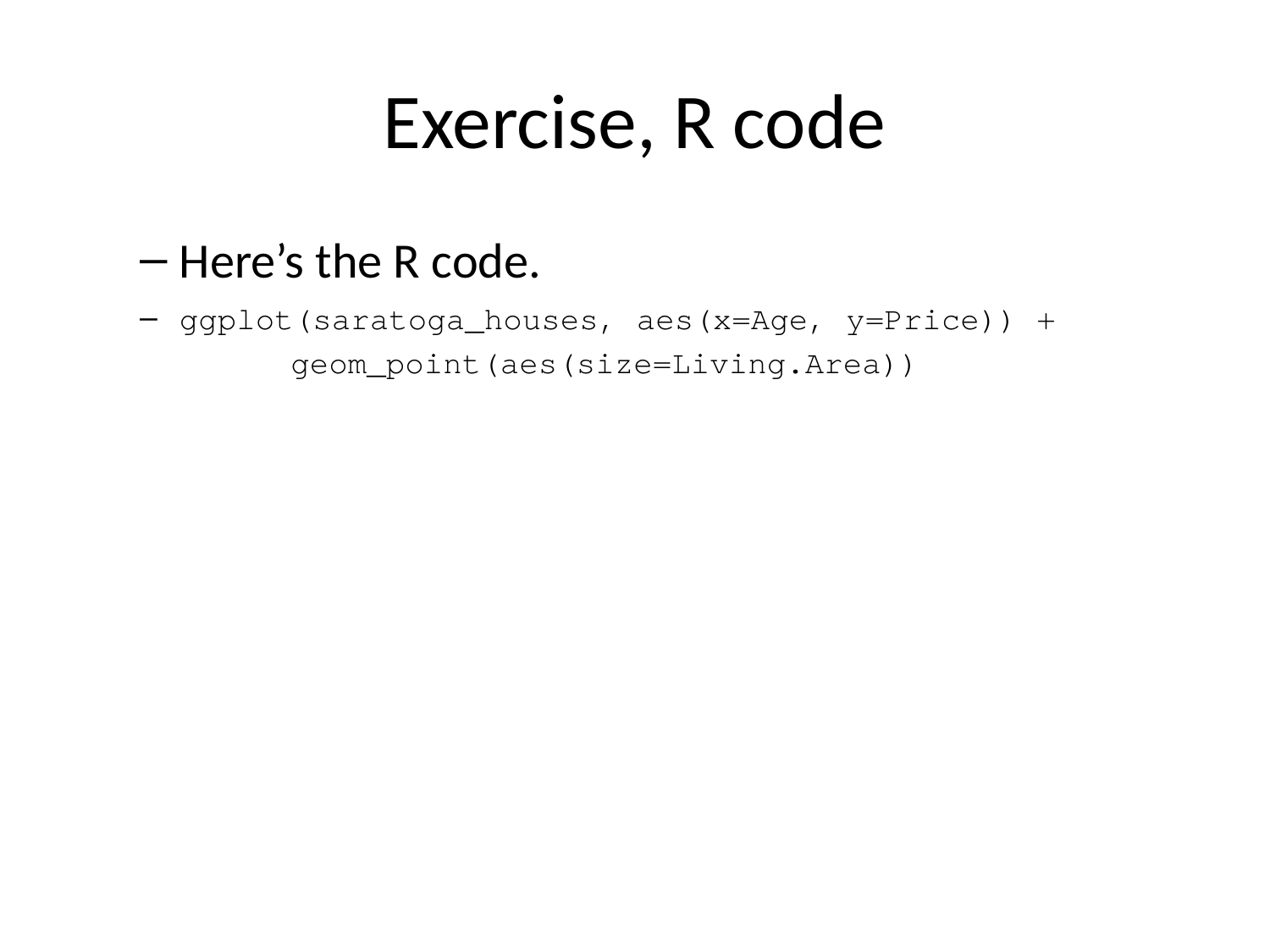

# Exercise, R code
Here’s the R code.
ggplot(saratoga_houses, aes(x=Age, y=Price)) +
  geom_point(aes(size=Living.Area))